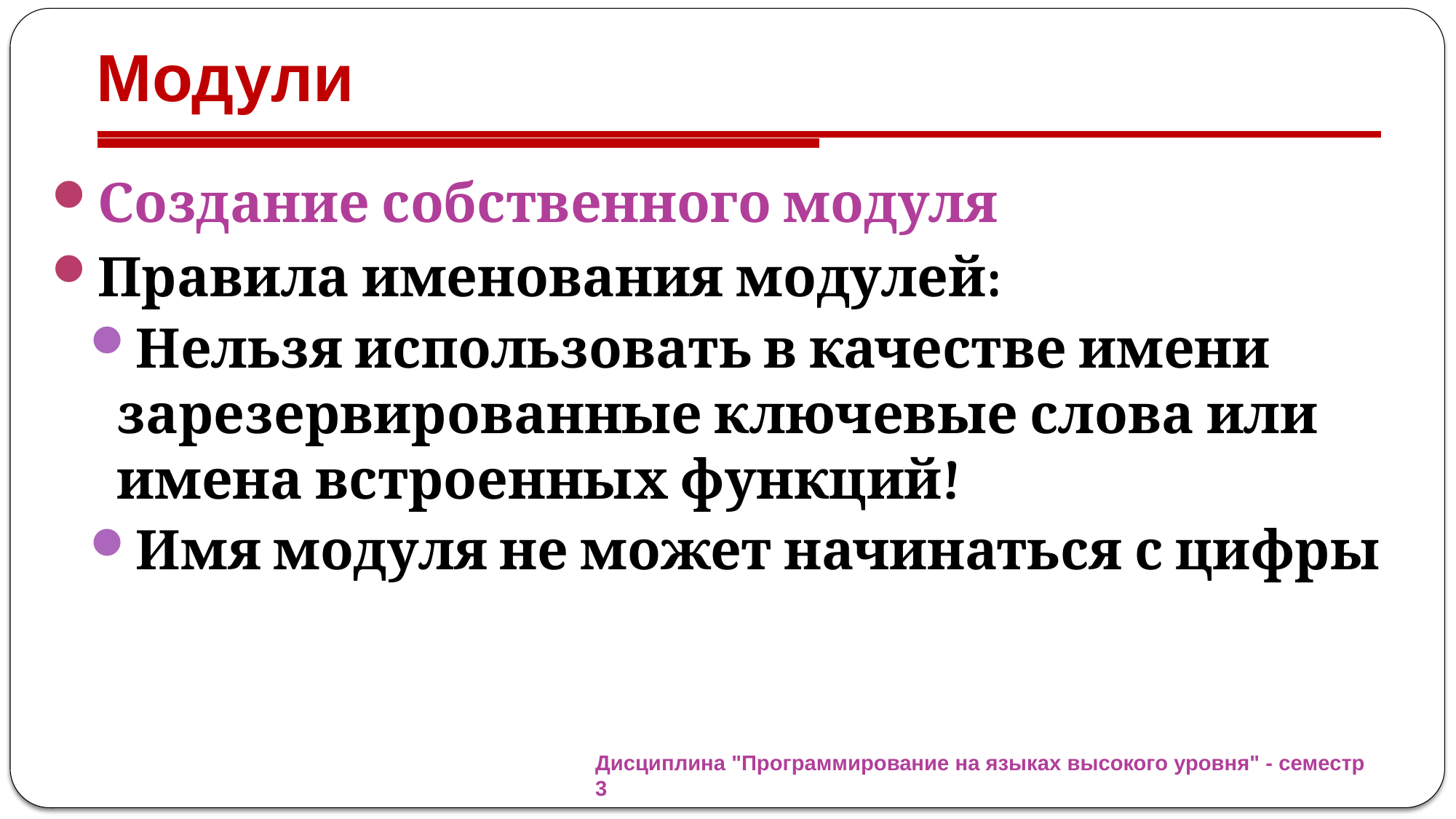

# Модули
Создание собственного модуля
Правила именования модулей:
Нельзя использовать в качестве имени зарезервированные ключевые слова или имена встроенных функций!
Имя модуля не может начинаться с цифры
Дисциплина "Программирование на языках высокого уровня" - семестр 3